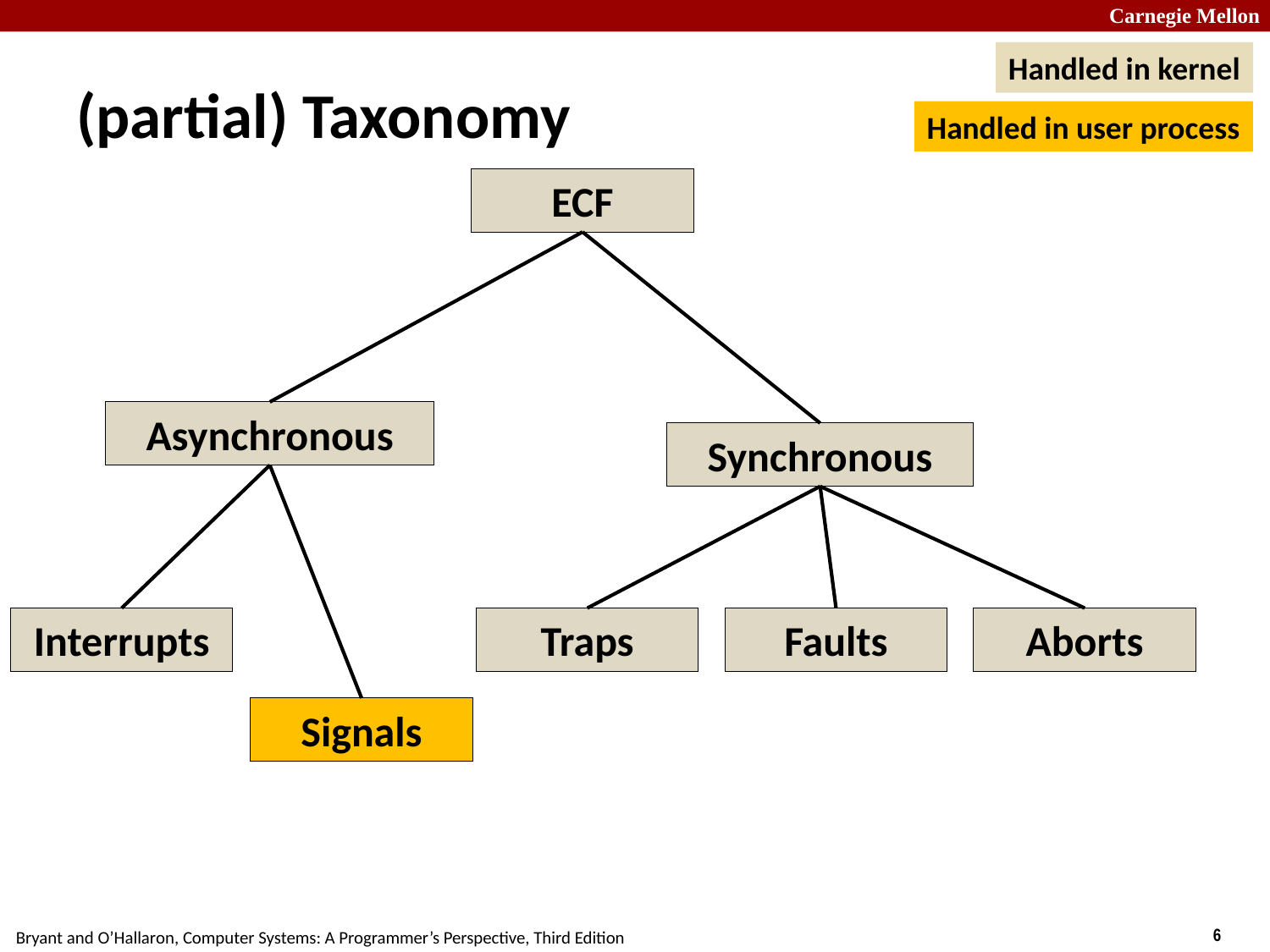

Handled in kernel
# (partial) Taxonomy
Handled in user process
ECF
Asynchronous
Synchronous
Interrupts
Traps
Faults
Aborts
Signals